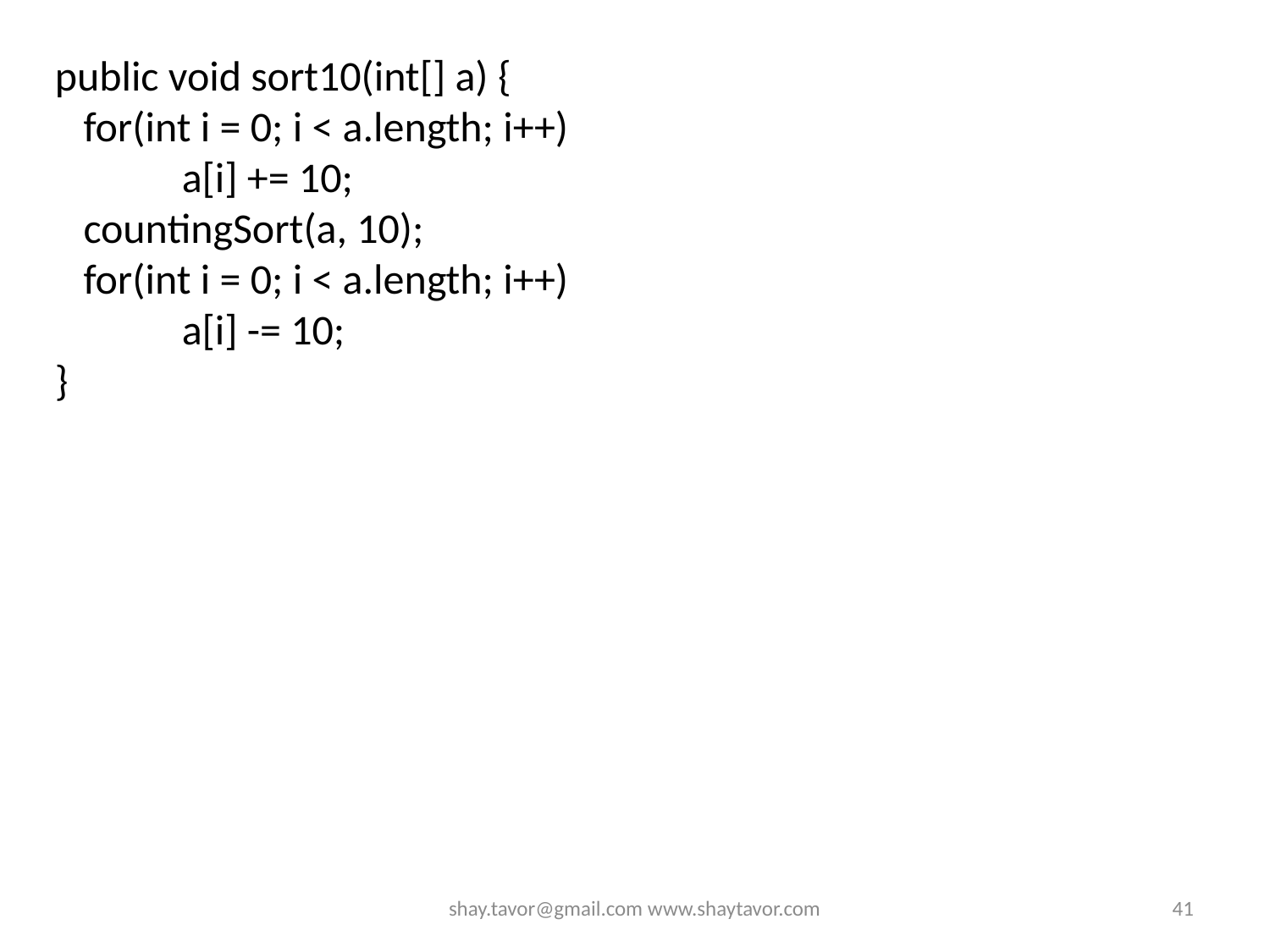

public void sort10(int[] a) {
   for(int i = 0; i < a.length; i++)
	a[i] += 10;
   countingSort(a, 10);
   for(int i = 0; i < a.length; i++)
	a[i] -= 10;
}
shay.tavor@gmail.com www.shaytavor.com
41